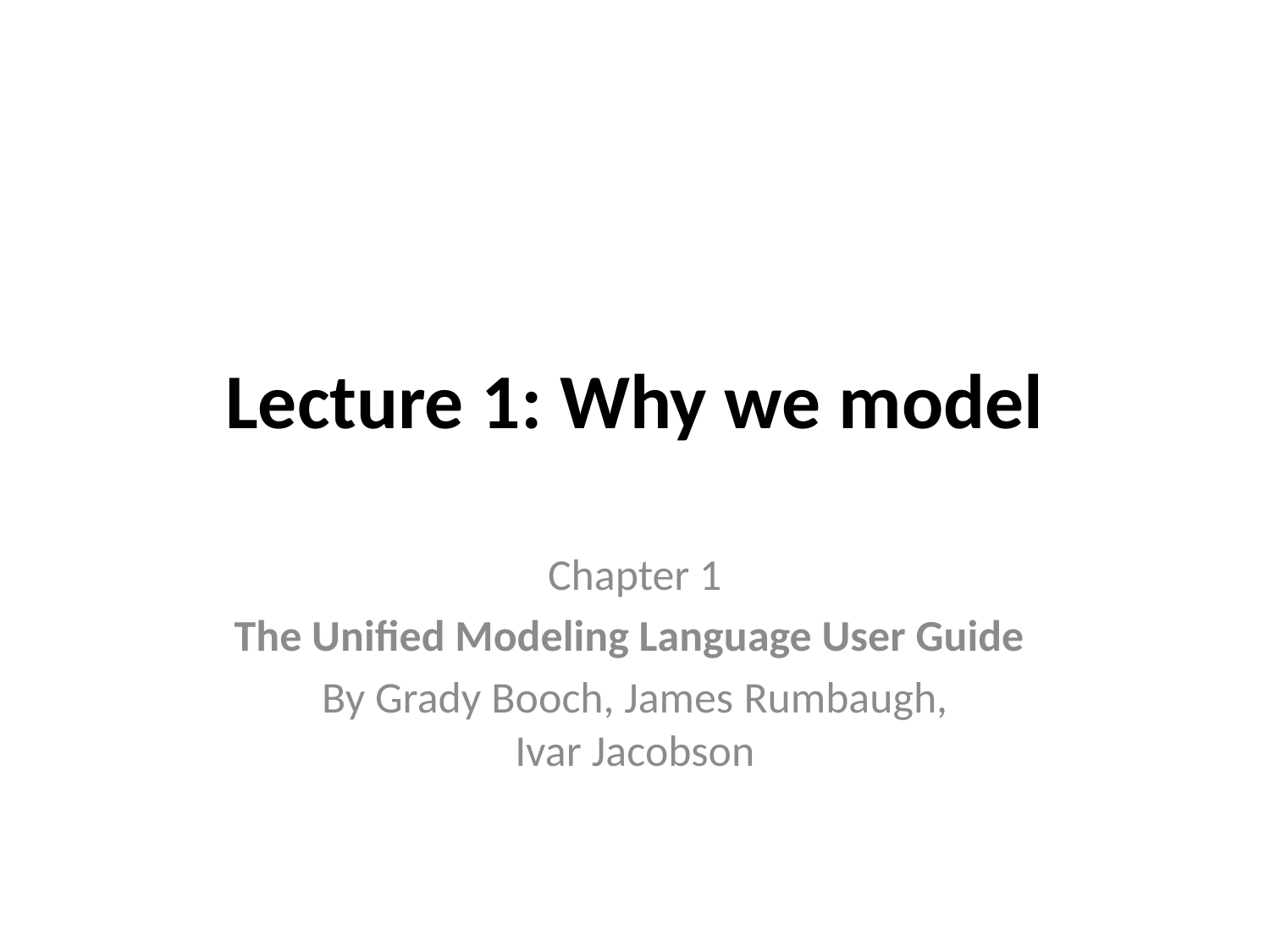

# Lecture 1: Why we model
Chapter 1
The Unified Modeling Language User Guide
By Grady Booch, James Rumbaugh, Ivar Jacobson